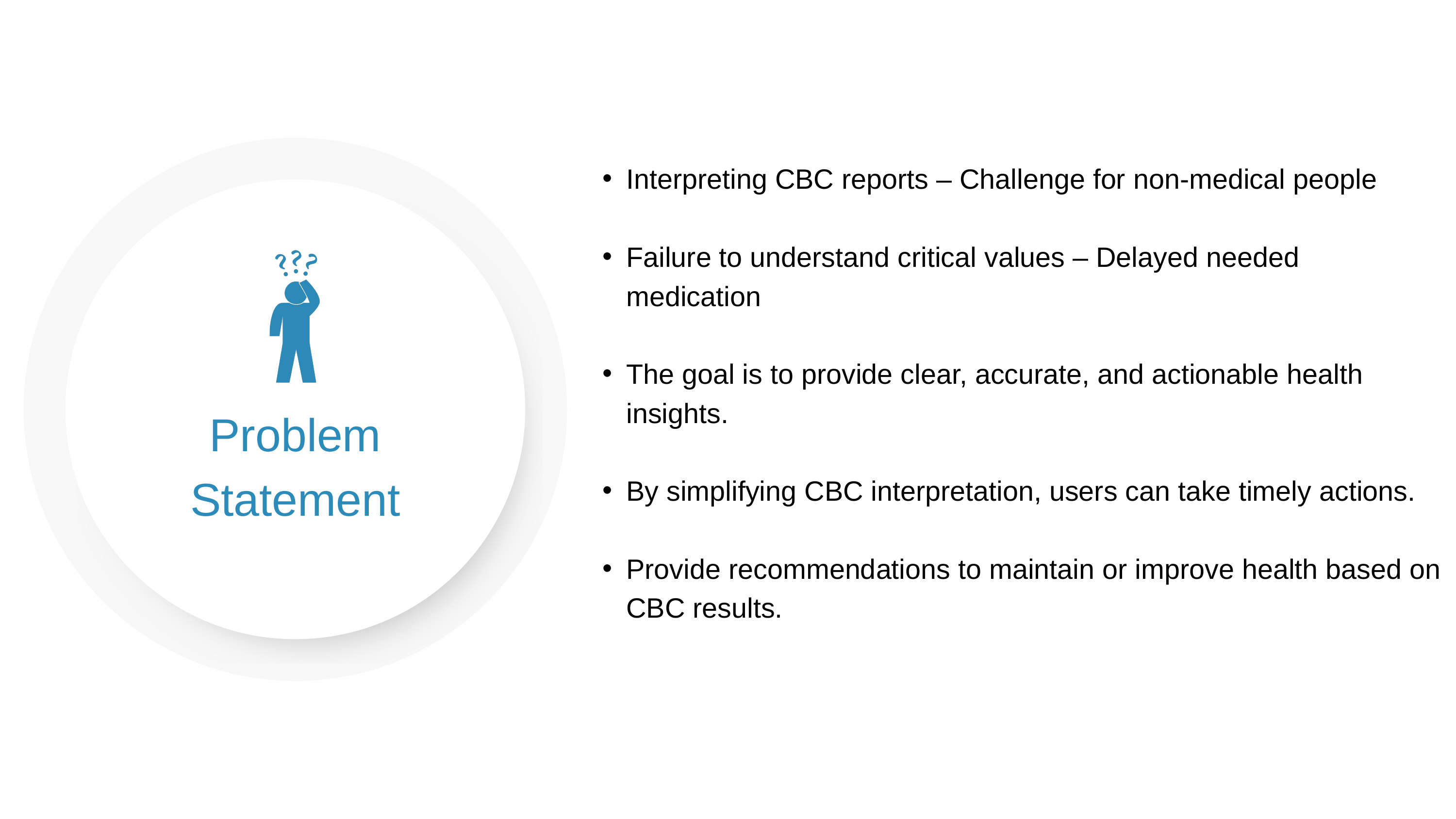

Interpreting CBC reports – Challenge for non-medical people

Failure to understand critical values – Delayed needed medication

The goal is to provide clear, accurate, and actionable health insights.

By simplifying CBC interpretation, users can take timely actions.

Provide recommendations to maintain or improve health based on CBC results.

Problem Statement